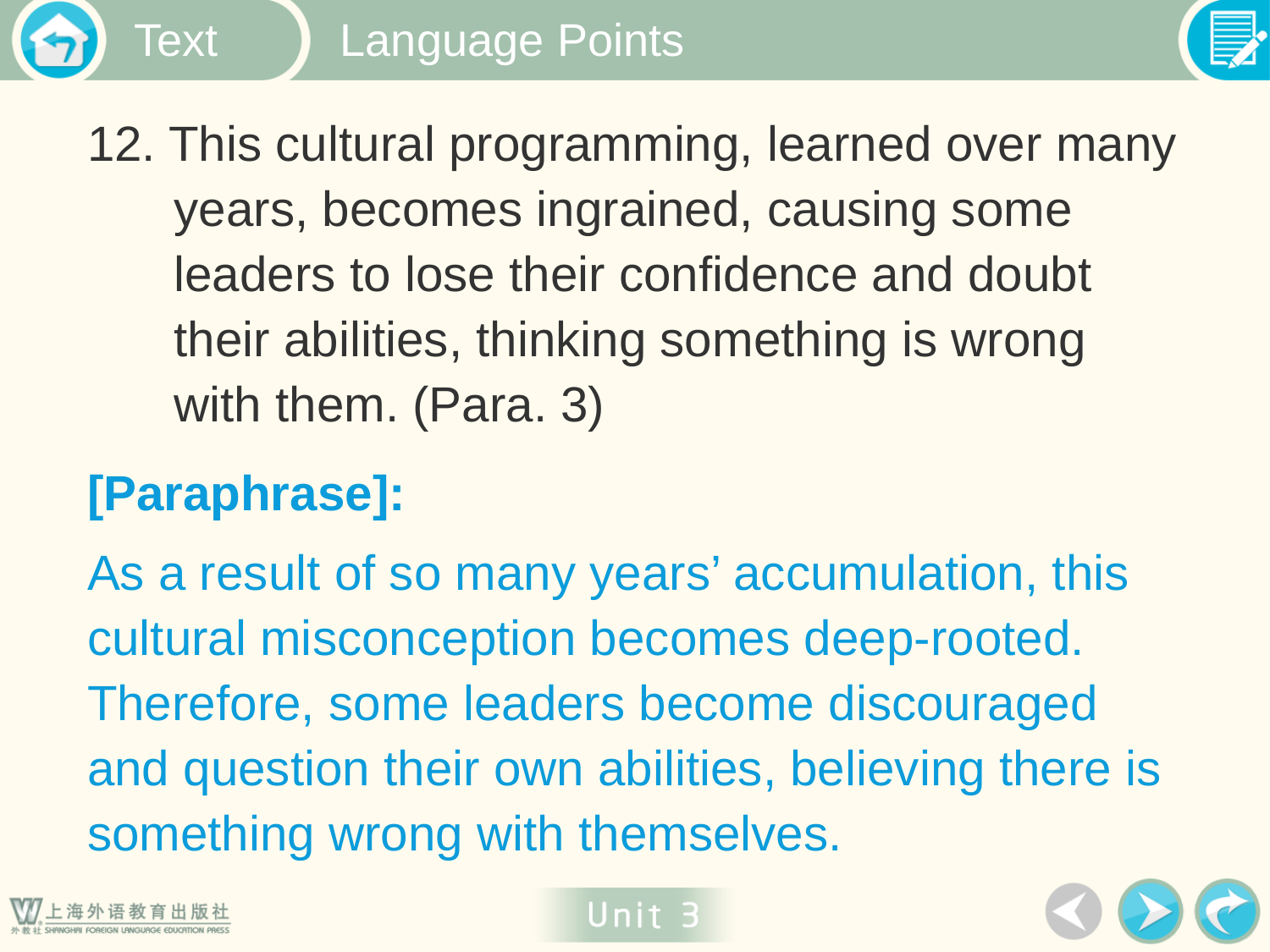

Language Points

12. This cultural programming, learned over many years, becomes ingrained, causing some leaders to lose their confidence and doubt their abilities, thinking something is wrong with them. (Para. 3)
[Paraphrase]:
As a result of so many years’ accumulation, this cultural misconception becomes deep-rooted. Therefore, some leaders become discouraged and question their own abilities, believing there is something wrong with themselves.